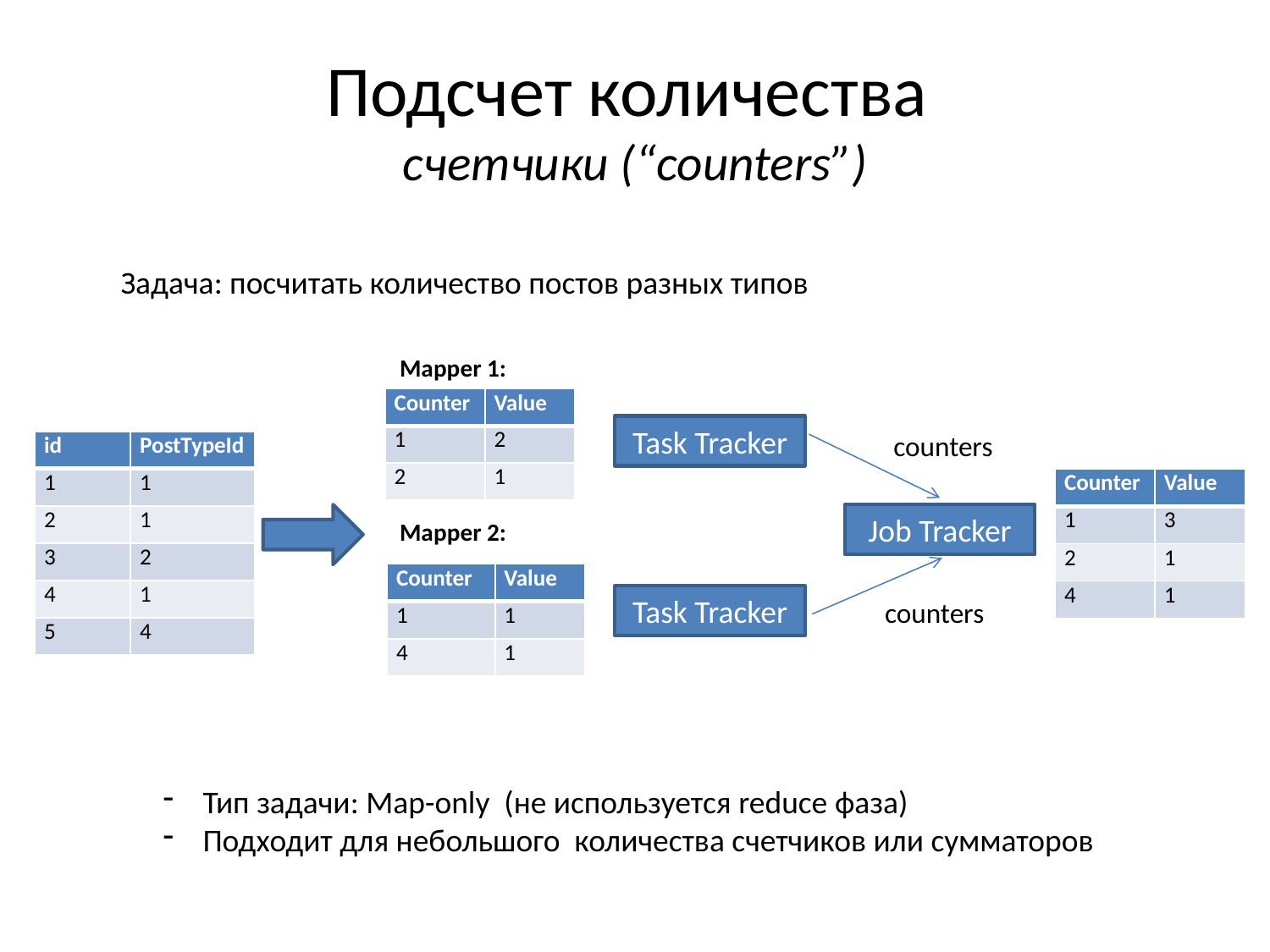

# Подсчет количества счетчики (“counters”)
Задача: посчитать количество постов разных типов
Mapper 1:
| Counter | Value |
| --- | --- |
| 1 | 2 |
| 2 | 1 |
Task Tracker
counters
| id | PostTypeId |
| --- | --- |
| 1 | 1 |
| 2 | 1 |
| 3 | 2 |
| 4 | 1 |
| 5 | 4 |
| Counter | Value |
| --- | --- |
| 1 | 3 |
| 2 | 1 |
| 4 | 1 |

Job Tracker
Mapper 2:
| Counter | Value |
| --- | --- |
| 1 | 1 |
| 4 | 1 |
Task Tracker
counters
Тип задачи: Map-only  (не используется reduce фаза)
Подходит для небольшого  количества счетчиков или сумматоров